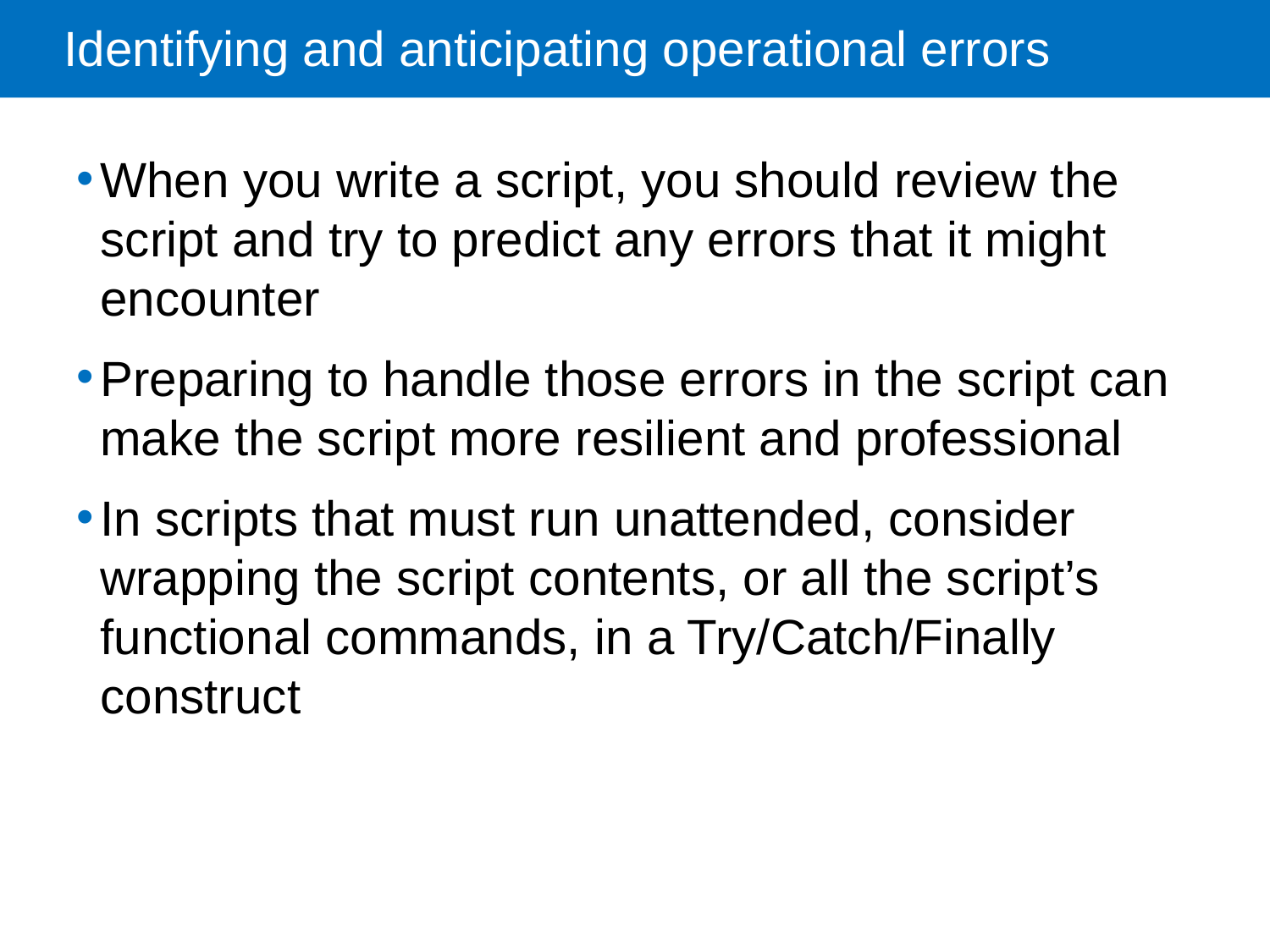

# Identifying and anticipating operational errors
When you write a script, you should review the script and try to predict any errors that it might encounter
Preparing to handle those errors in the script can make the script more resilient and professional
In scripts that must run unattended, consider wrapping the script contents, or all the script’s functional commands, in a Try/Catch/Finally construct